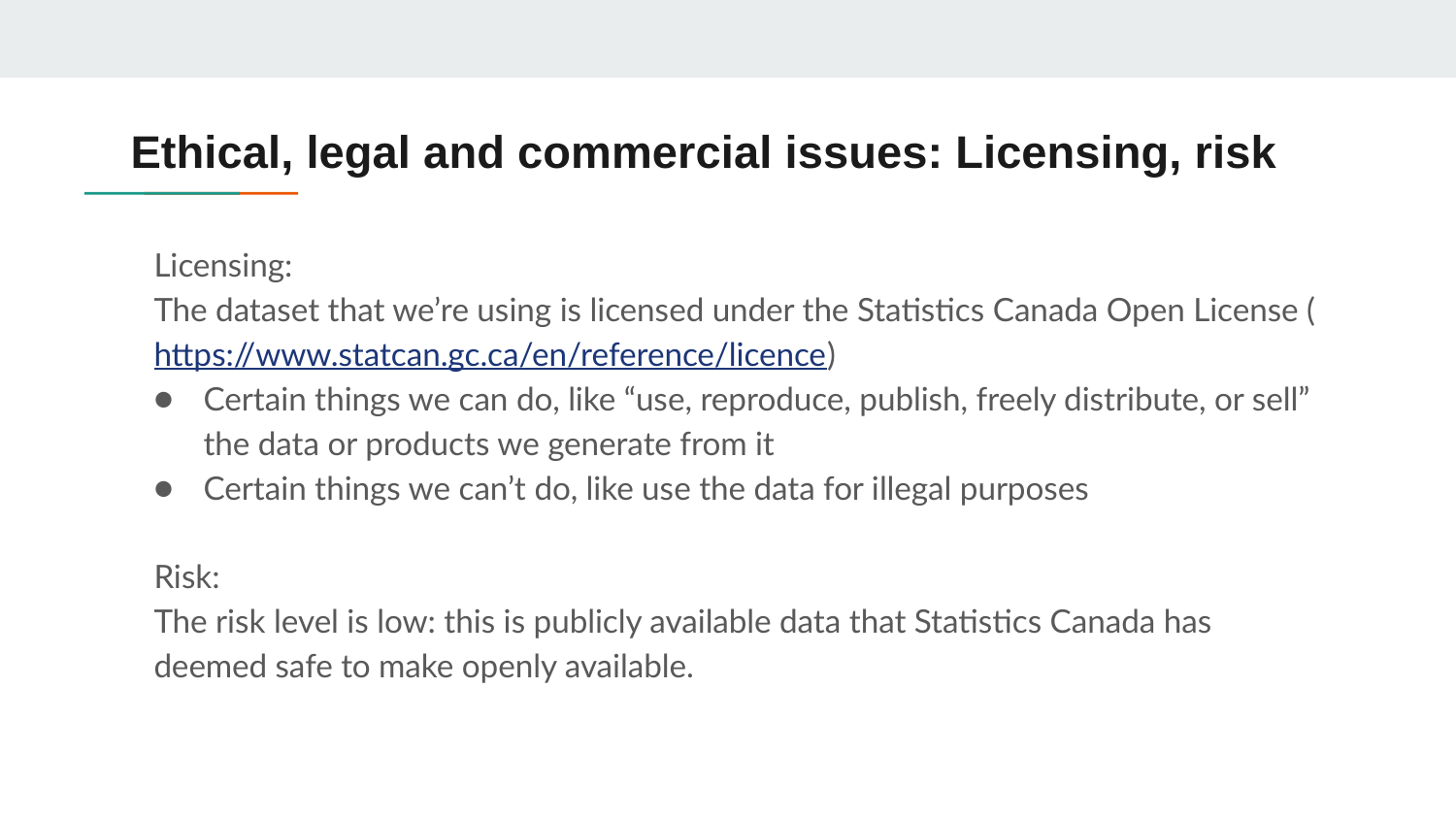

# Ethical, legal and commercial issues: Licensing, risk
Licensing:
The dataset that we’re using is licensed under the Statistics Canada Open License (https://www.statcan.gc.ca/en/reference/licence)
Certain things we can do, like “use, reproduce, publish, freely distribute, or sell” the data or products we generate from it
Certain things we can’t do, like use the data for illegal purposes

Risk:
The risk level is low: this is publicly available data that Statistics Canada has deemed safe to make openly available.